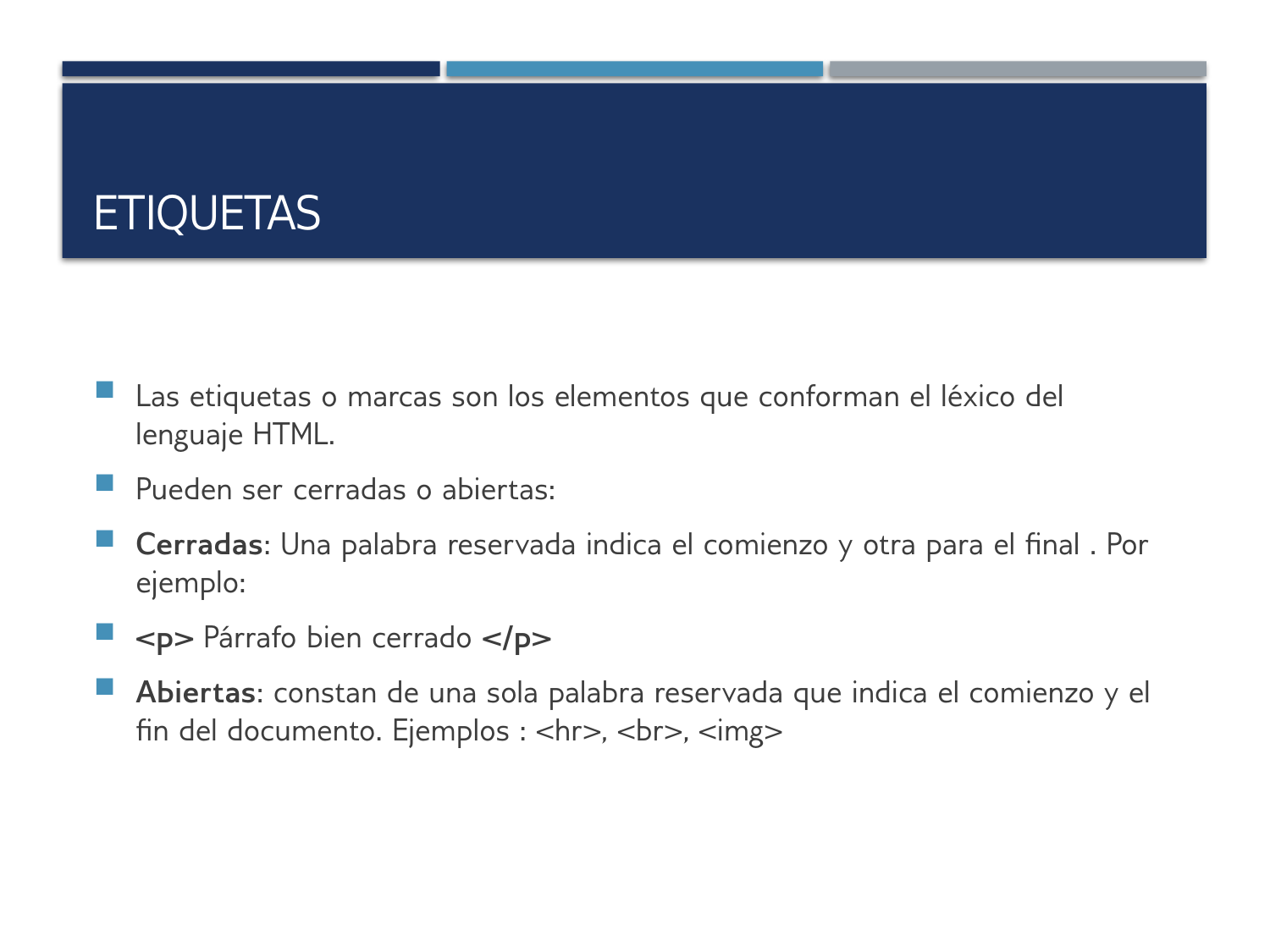

# Etiquetas
Las etiquetas o marcas son los elementos que conforman el léxico del lenguaje HTML.
Pueden ser cerradas o abiertas:
Cerradas: Una palabra reservada indica el comienzo y otra para el final . Por ejemplo:
<p> Párrafo bien cerrado </p>
Abiertas: constan de una sola palabra reservada que indica el comienzo y el fin del documento. Ejemplos : <hr>, <br>, <img>